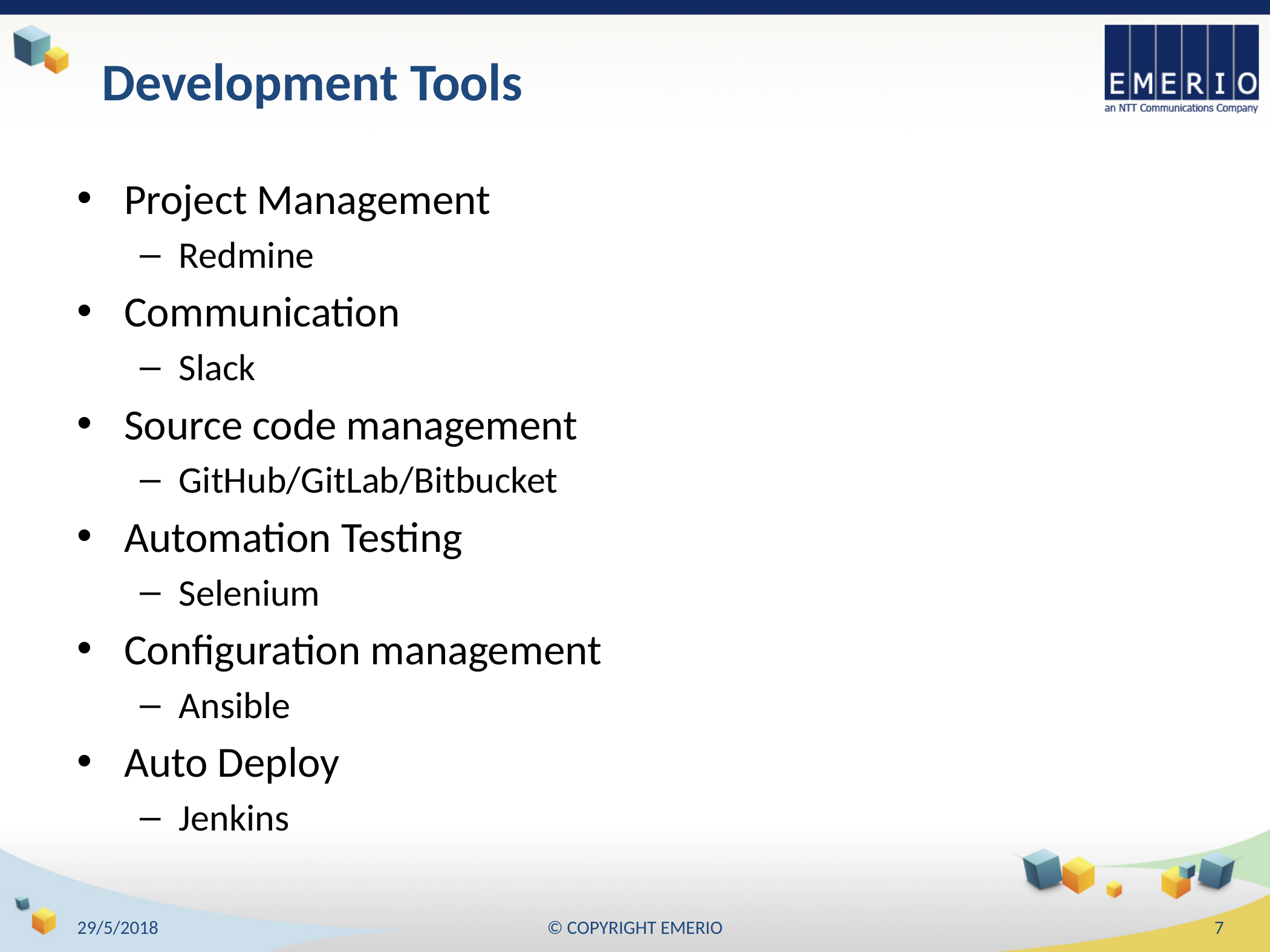

# Development Tools
Project Management
Redmine
Communication
Slack
Source code management
GitHub/GitLab/Bitbucket
Automation Testing
Selenium
Configuration management
Ansible
Auto Deploy
Jenkins

29/5/2018
© COPYRIGHT EMERIO
7